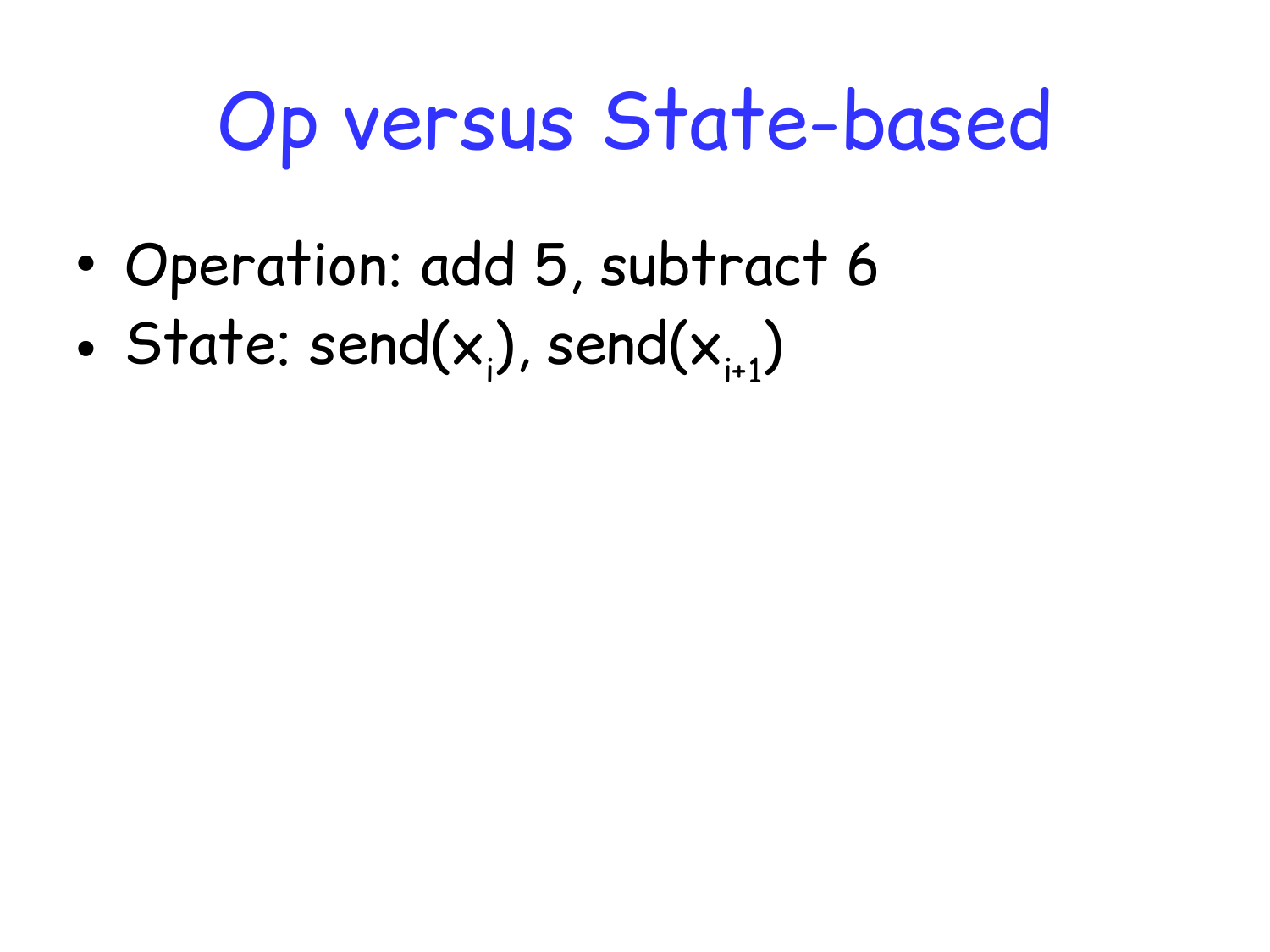

Op versus State-based
Operation: add 5, subtract 6
State: send(xi), send(xi+1)